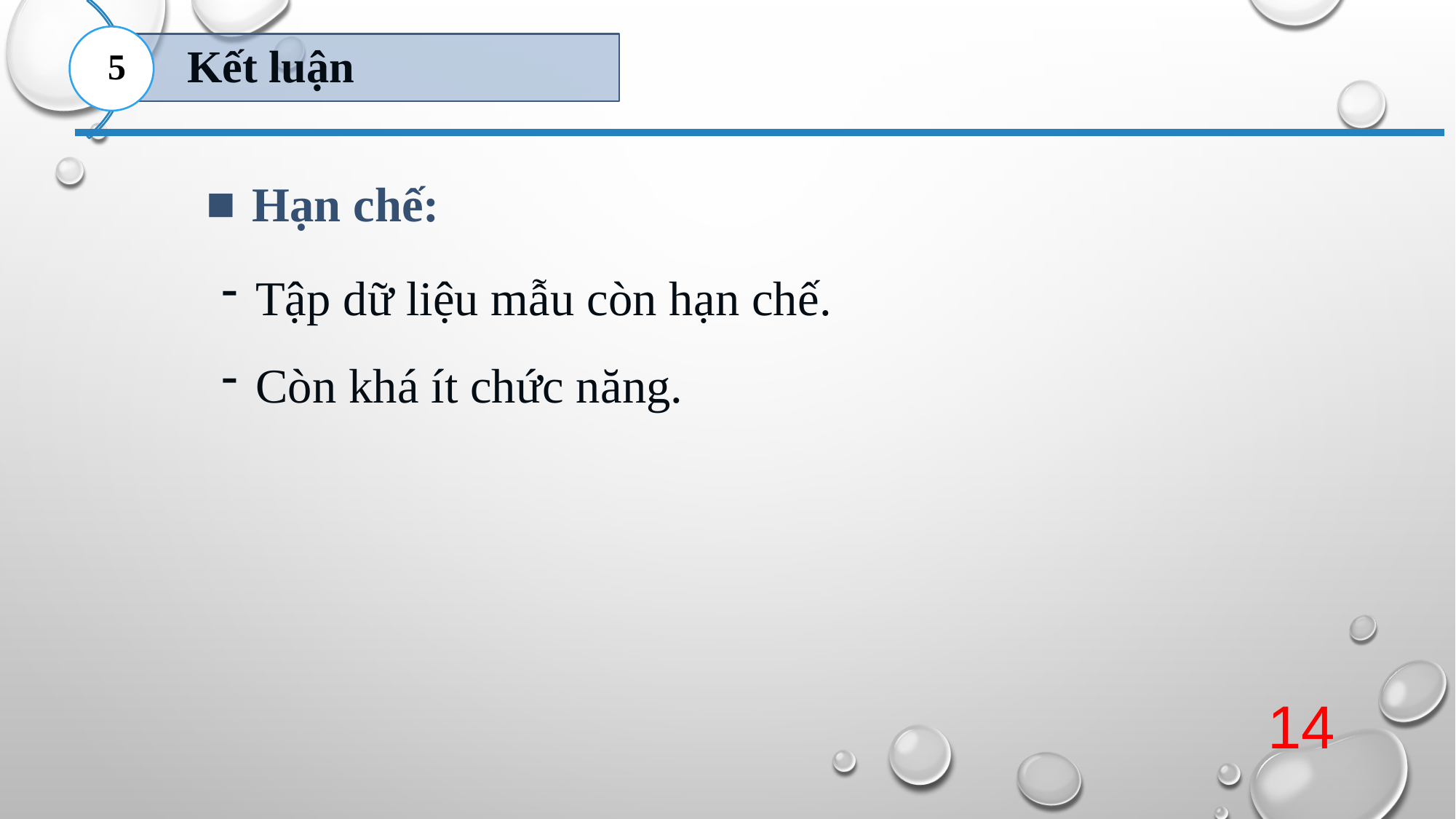

Kết luận
5
Hạn chế:

Tập dữ liệu mẫu còn hạn chế.
Còn khá ít chức năng.
14